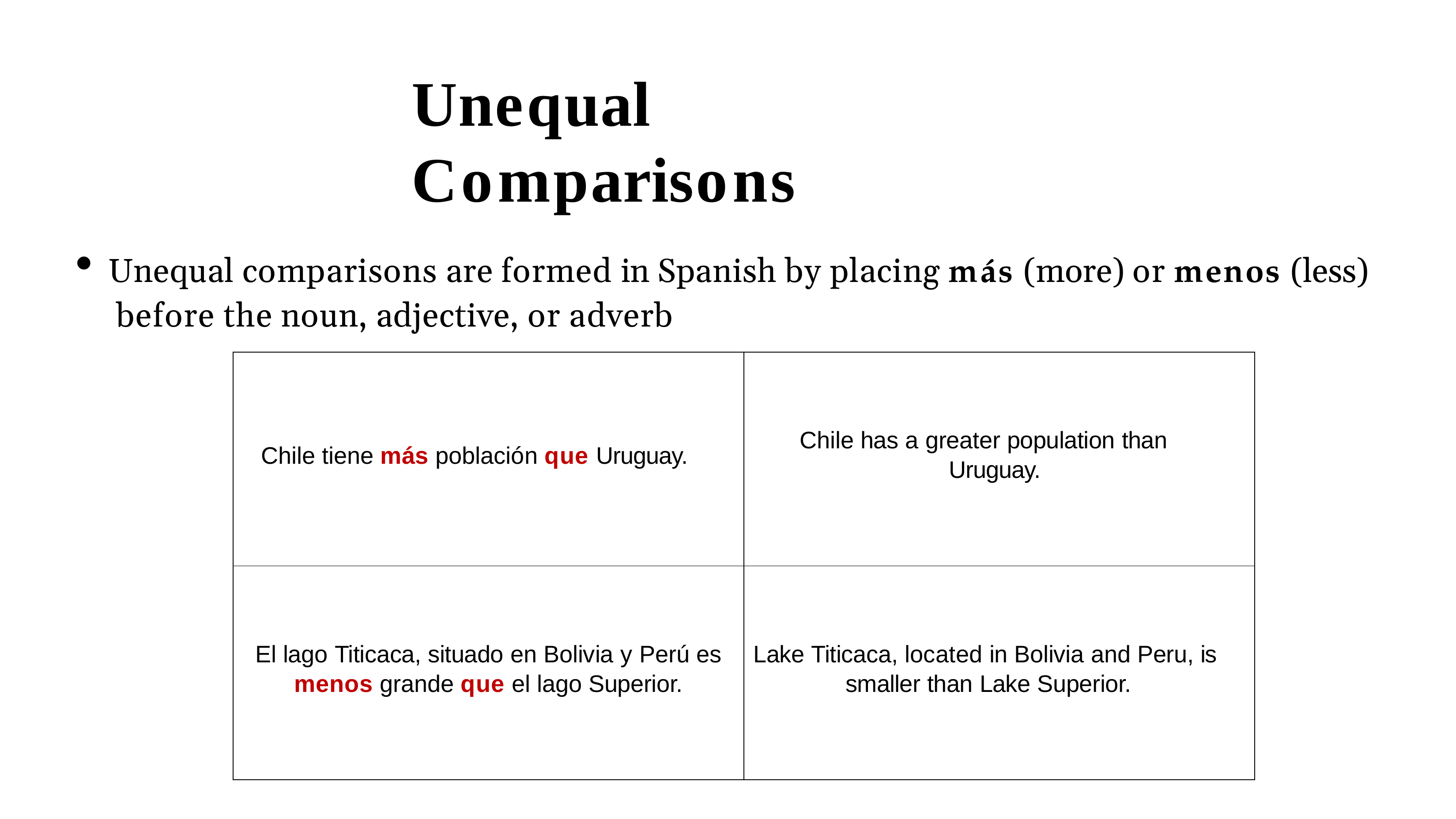

# Unequal Comparisons
Unequal comparisons are formed in Spanish by placing más (more) or menos (less)  before the noun, adjective, or adverb
| Chile tiene más población que Uruguay. | Chile has a greater population than Uruguay. |
| --- | --- |
| El lago Titicaca, situado en Bolivia y Perú es menos grande que el lago Superior. | Lake Titicaca, located in Bolivia and Peru, is smaller than Lake Superior. |